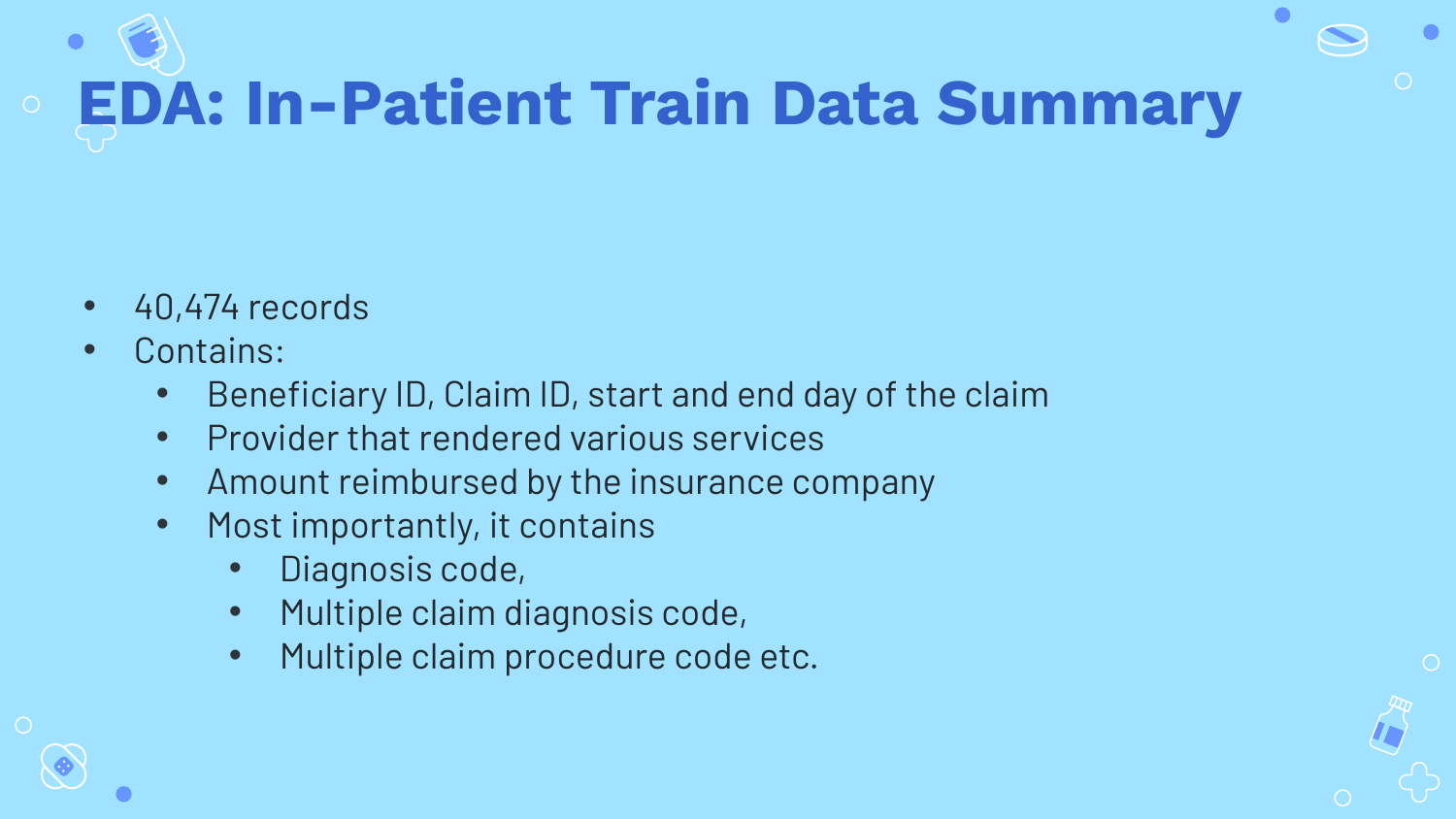

# EDA: In-Patient Train Data Summary
40,474 records
Contains:
Beneficiary ID, Claim ID, start and end day of the claim
Provider that rendered various services
Amount reimbursed by the insurance company
Most importantly, it contains
Diagnosis code,
Multiple claim diagnosis code,
Multiple claim procedure code etc.